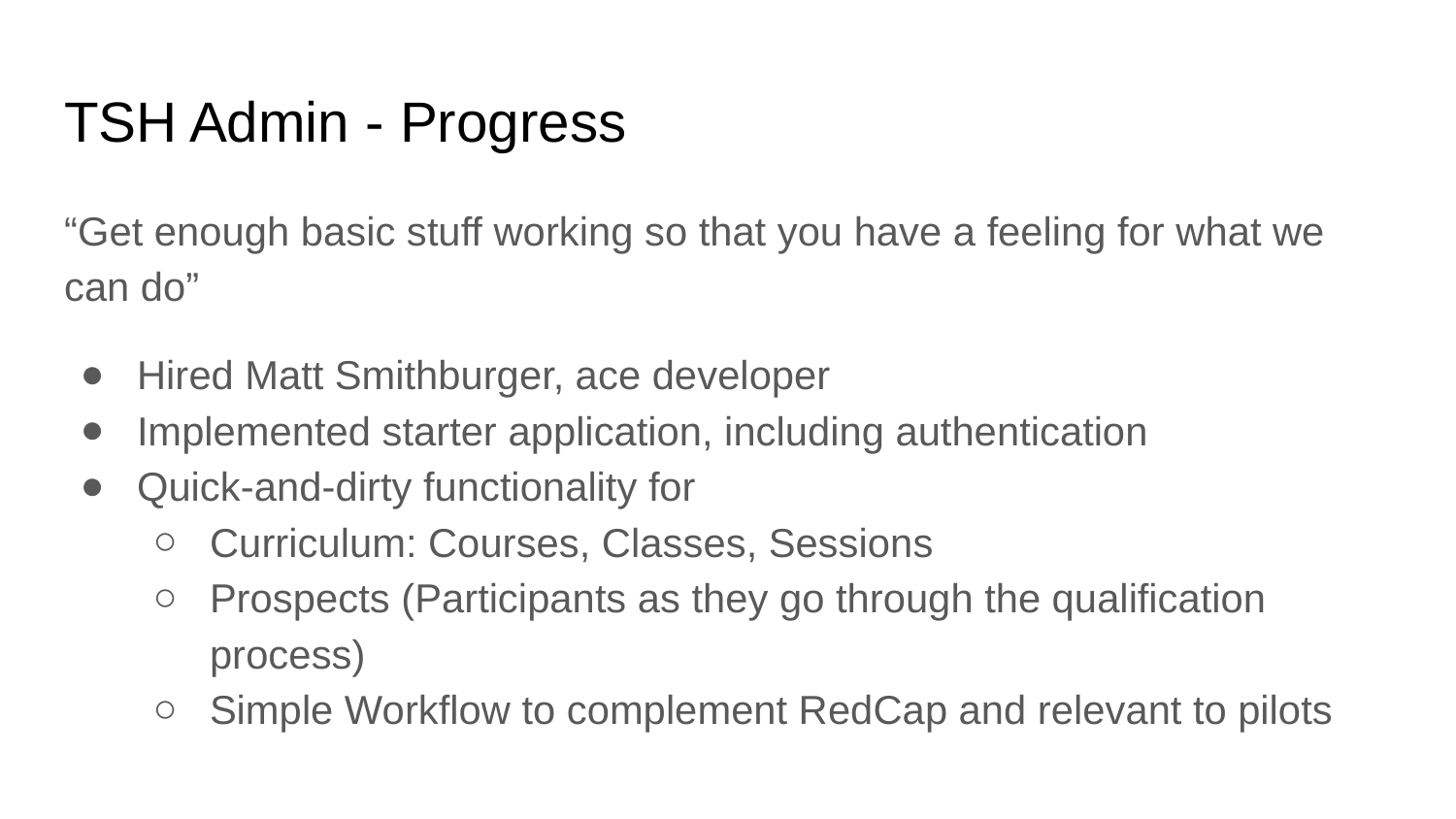

# TSH Admin - Progress
“Get enough basic stuff working so that you have a feeling for what we can do”
Hired Matt Smithburger, ace developer
Implemented starter application, including authentication
Quick-and-dirty functionality for
Curriculum: Courses, Classes, Sessions
Prospects (Participants as they go through the qualification process)
Simple Workflow to complement RedCap and relevant to pilots